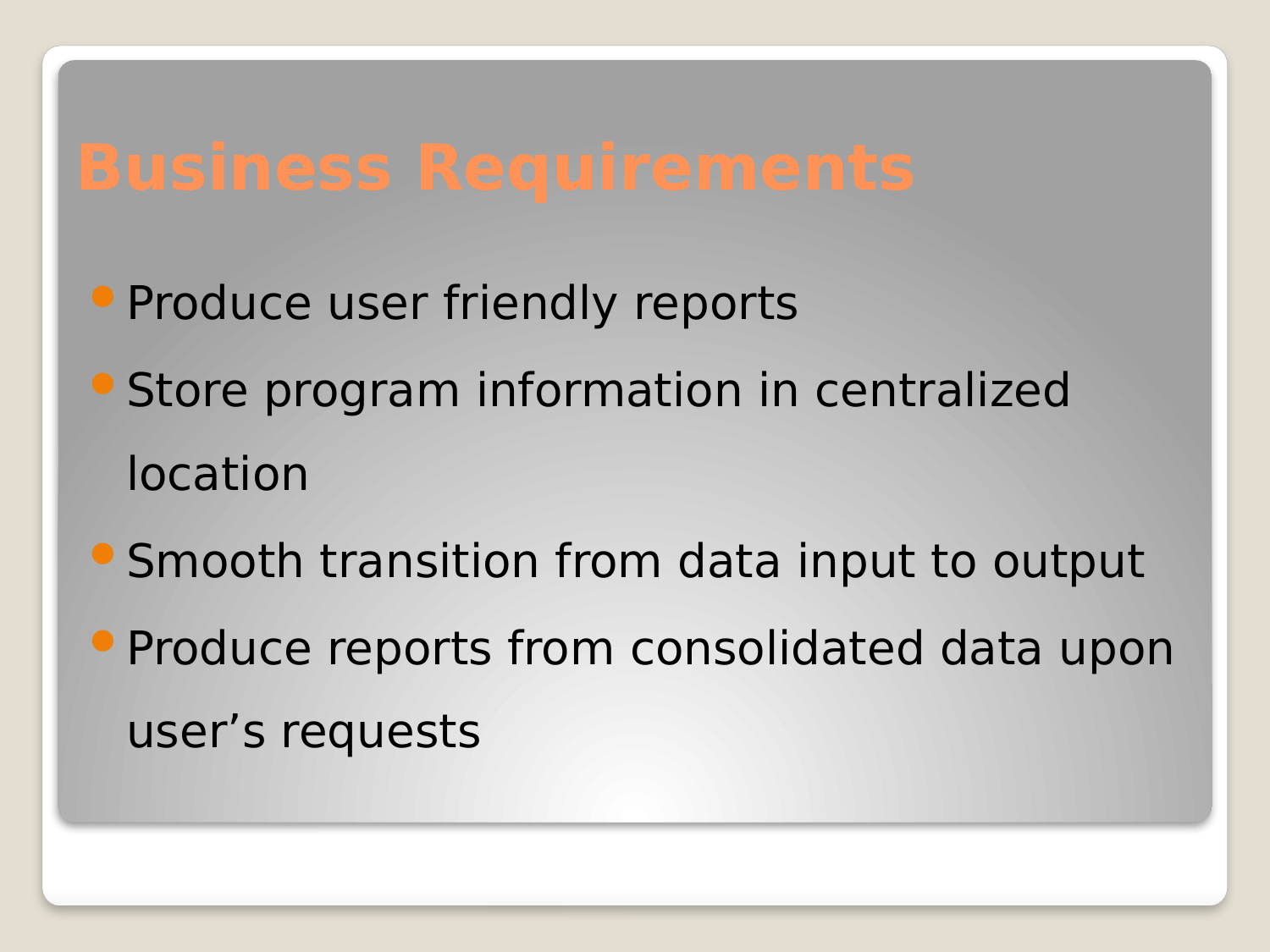

# Business Requirements
Produce user friendly reports
Store program information in centralized location
Smooth transition from data input to output
Produce reports from consolidated data upon user’s requests